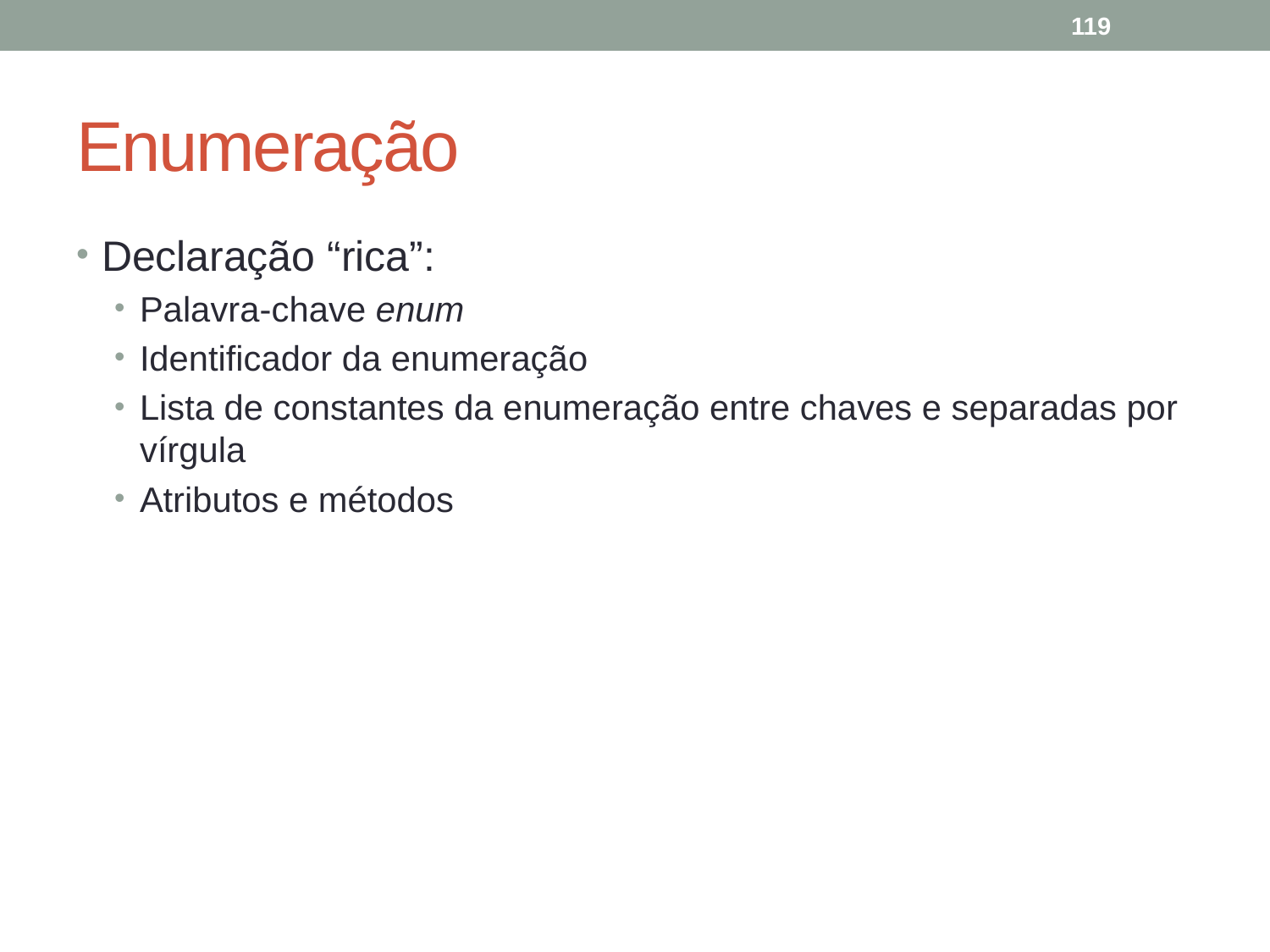

119
# Enumeração
Declaração “rica”:
Palavra-chave enum
Identificador da enumeração
Lista de constantes da enumeração entre chaves e separadas por vírgula
Atributos e métodos